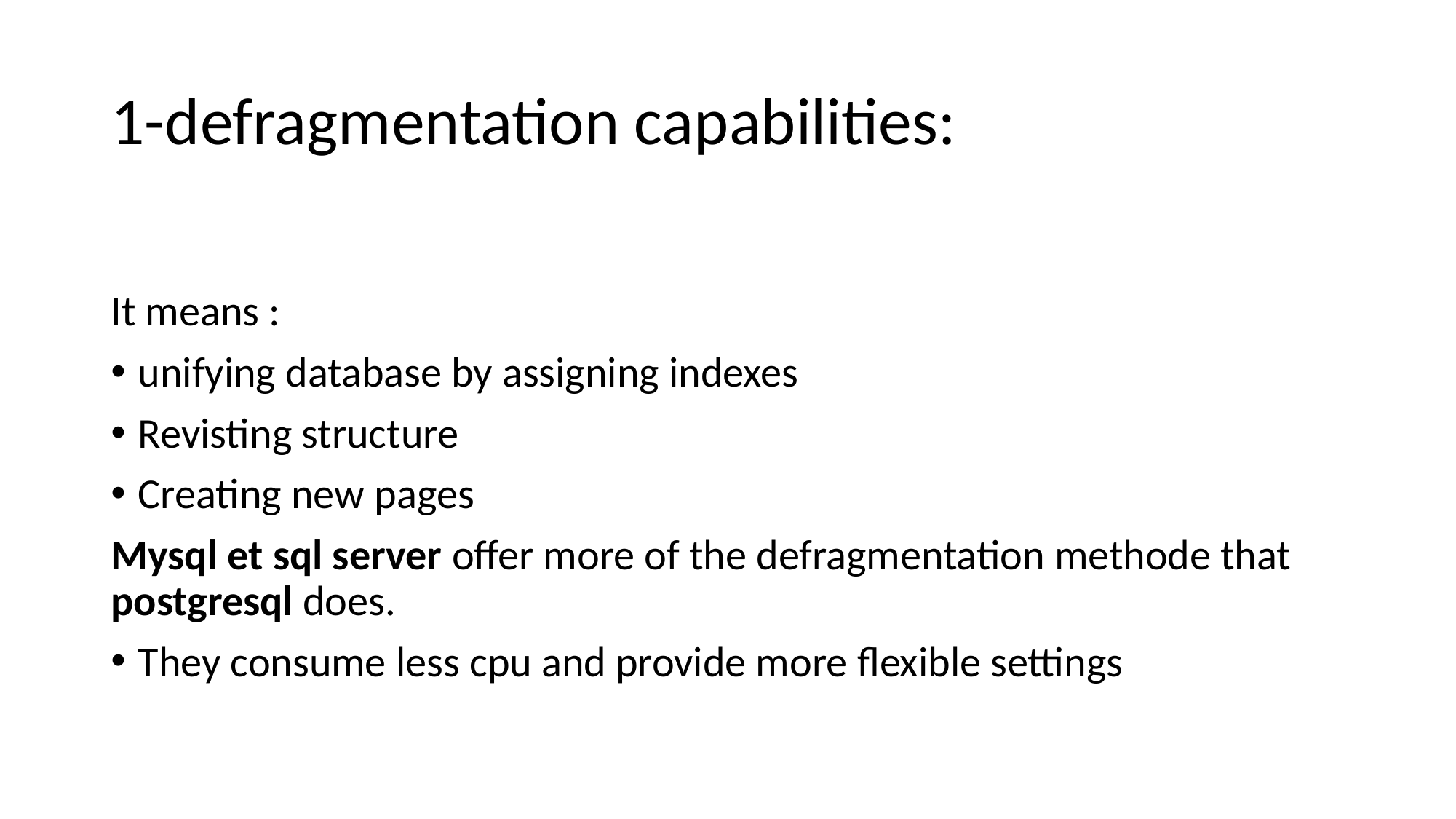

# 1-defragmentation capabilities:

It means :
unifying database by assigning indexes
Revisting structure
Creating new pages
Mysql et sql server offer more of the defragmentation methode that postgresql does.
They consume less cpu and provide more flexible settings